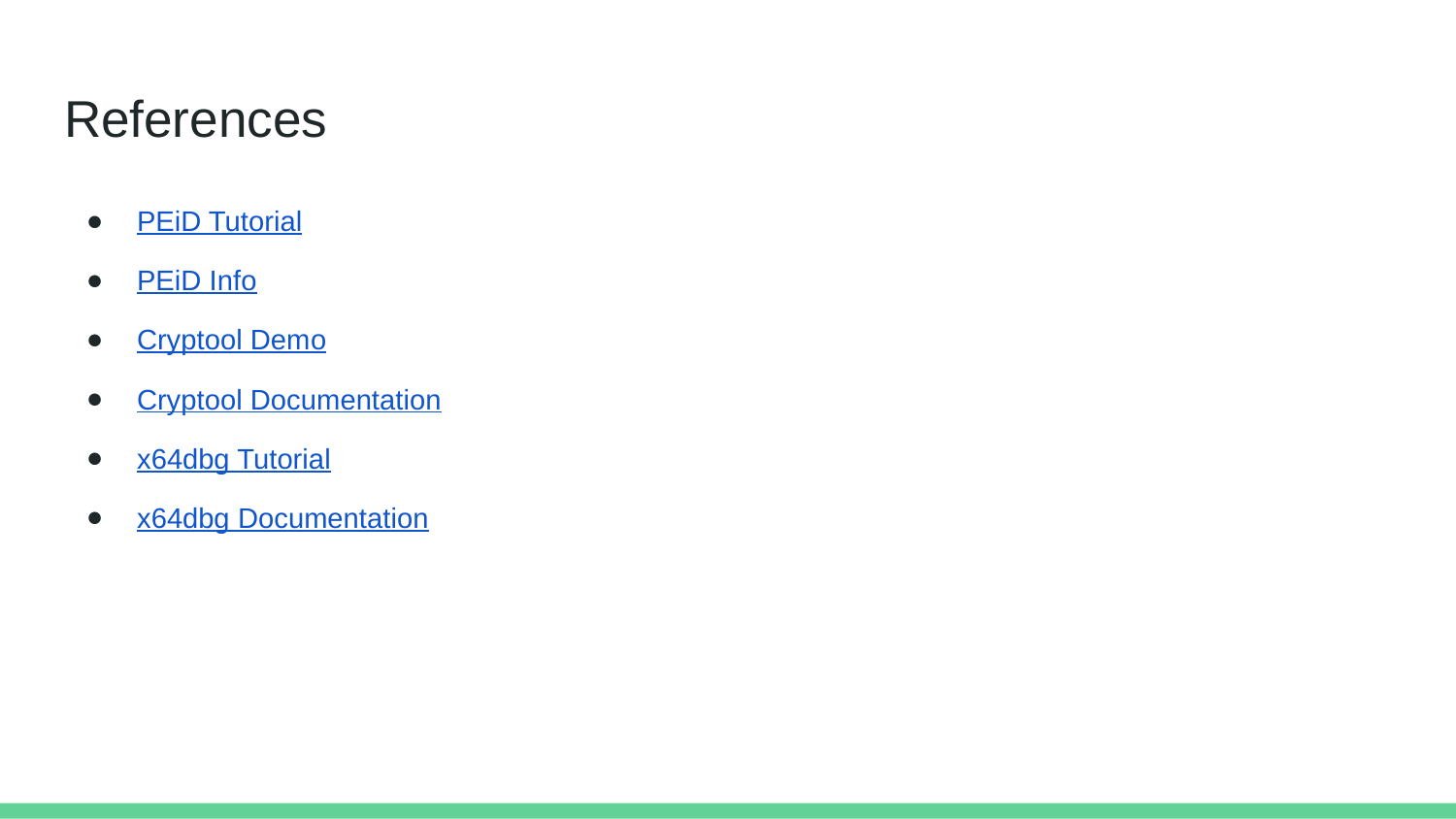

# References
PEiD Tutorial
PEiD Info
Cryptool Demo
Cryptool Documentation
x64dbg Tutorial
x64dbg Documentation